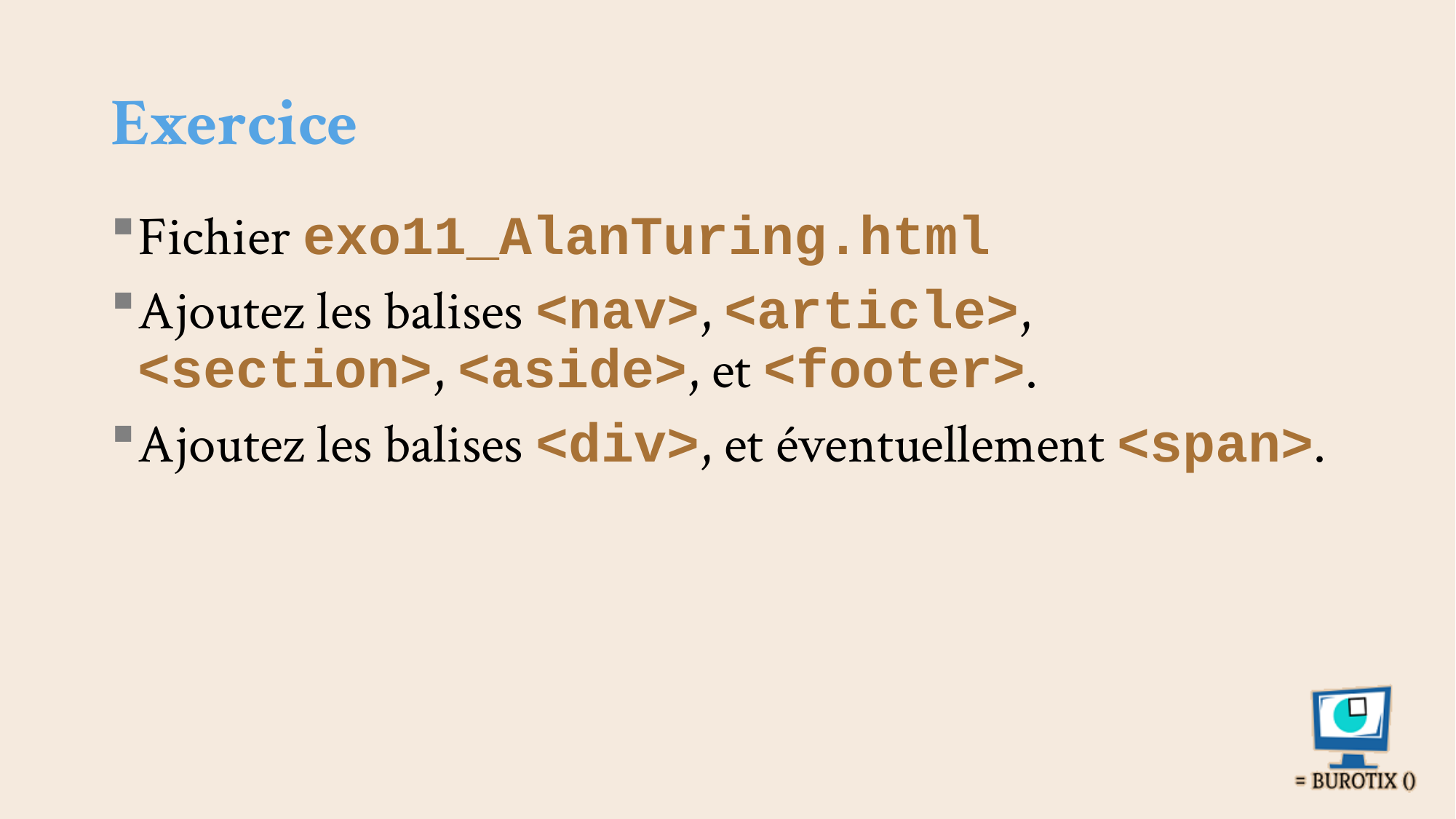

# Exercice
Fichier exo11_AlanTuring.html
Ajoutez les balises <nav>, <article>, <section>, <aside>, et <footer>.
Ajoutez les balises <div>, et éventuellement <span>.